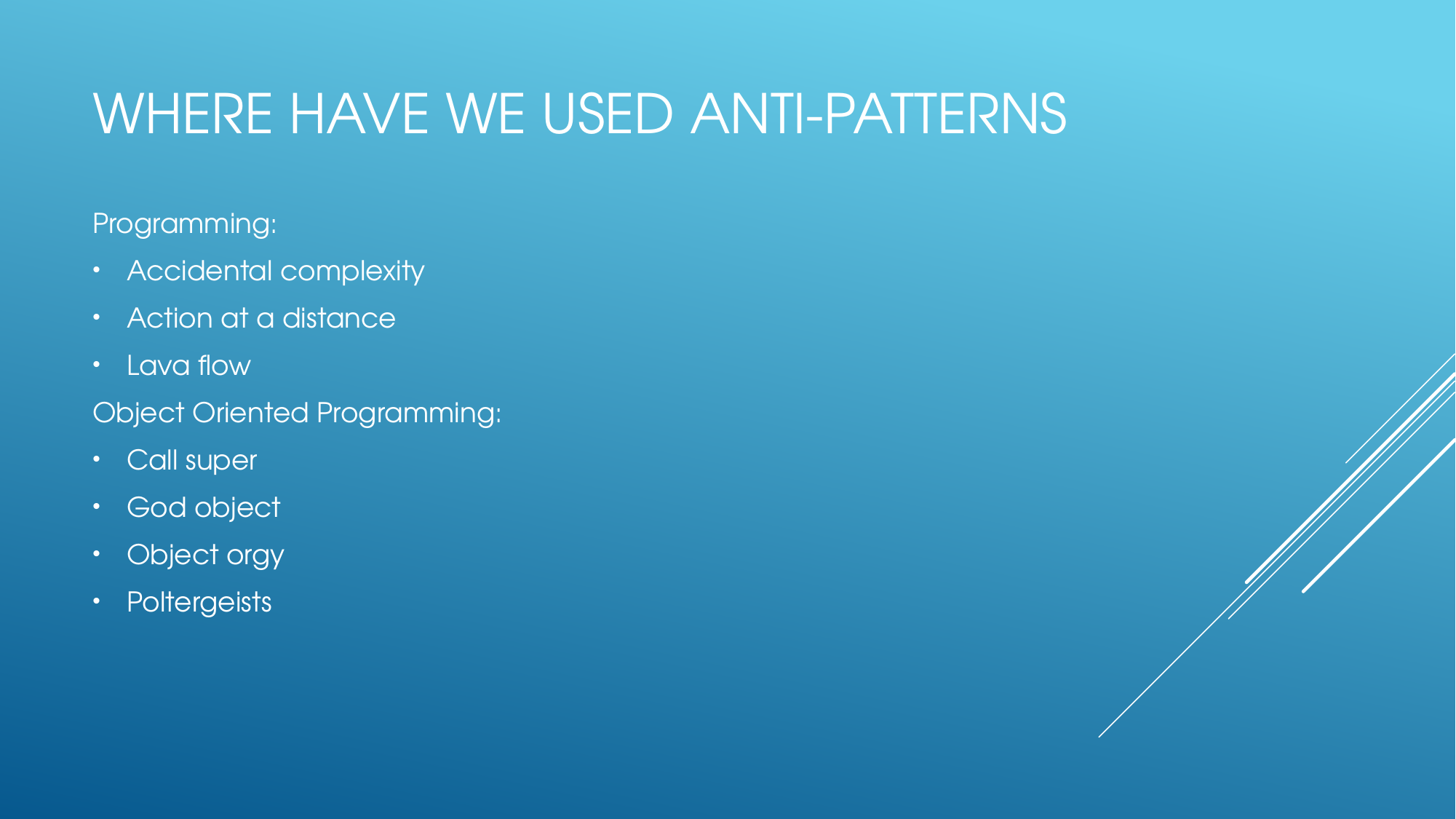

# Where HAVE WE used Anti-Patterns
Programming:
Accidental complexity
Action at a distance
Lava flow
Object Oriented Programming:
Call super
God object
Object orgy
Poltergeists